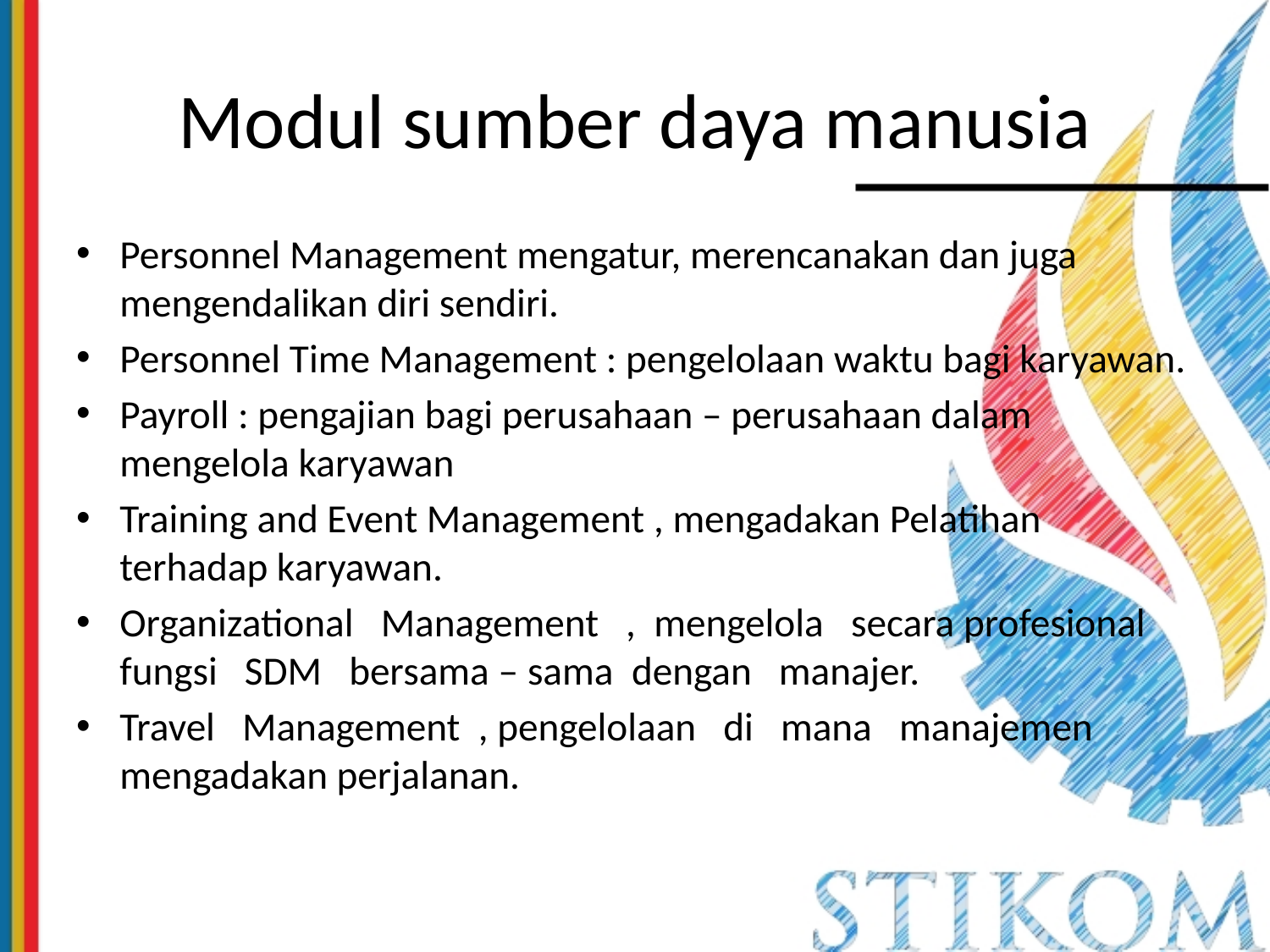

# Modul sumber daya manusia
Personnel Management mengatur, merencanakan dan juga mengendalikan diri sendiri.
Personnel Time Management : pengelolaan waktu bagi karyawan.
Payroll : pengajian bagi perusahaan – perusahaan dalam mengelola karyawan
Training and Event Management , mengadakan Pelatihan terhadap karyawan.
Organizational   Management   ,  mengelola   secara profesional   fungsi   SDM   bersama – sama  dengan   manajer.
Travel   Management  , pengelolaan   di   mana   manajemen mengadakan perjalanan.